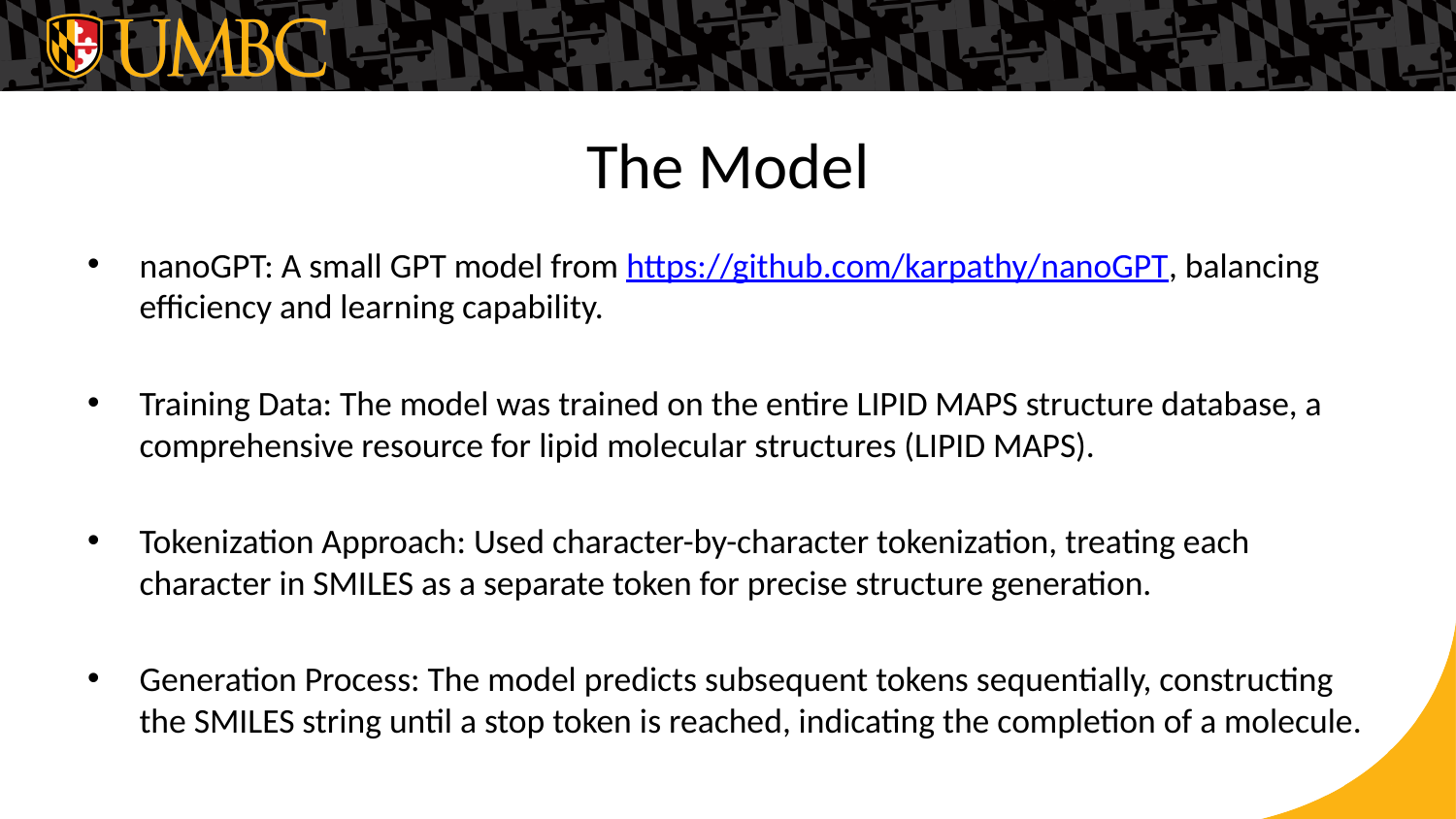

# The Model
nanoGPT: A small GPT model from https://github.com/karpathy/nanoGPT, balancing efficiency and learning capability.

Training Data: The model was trained on the entire LIPID MAPS structure database, a comprehensive resource for lipid molecular structures (LIPID MAPS).

Tokenization Approach: Used character-by-character tokenization, treating each character in SMILES as a separate token for precise structure generation.

Generation Process: The model predicts subsequent tokens sequentially, constructing the SMILES string until a stop token is reached, indicating the completion of a molecule.